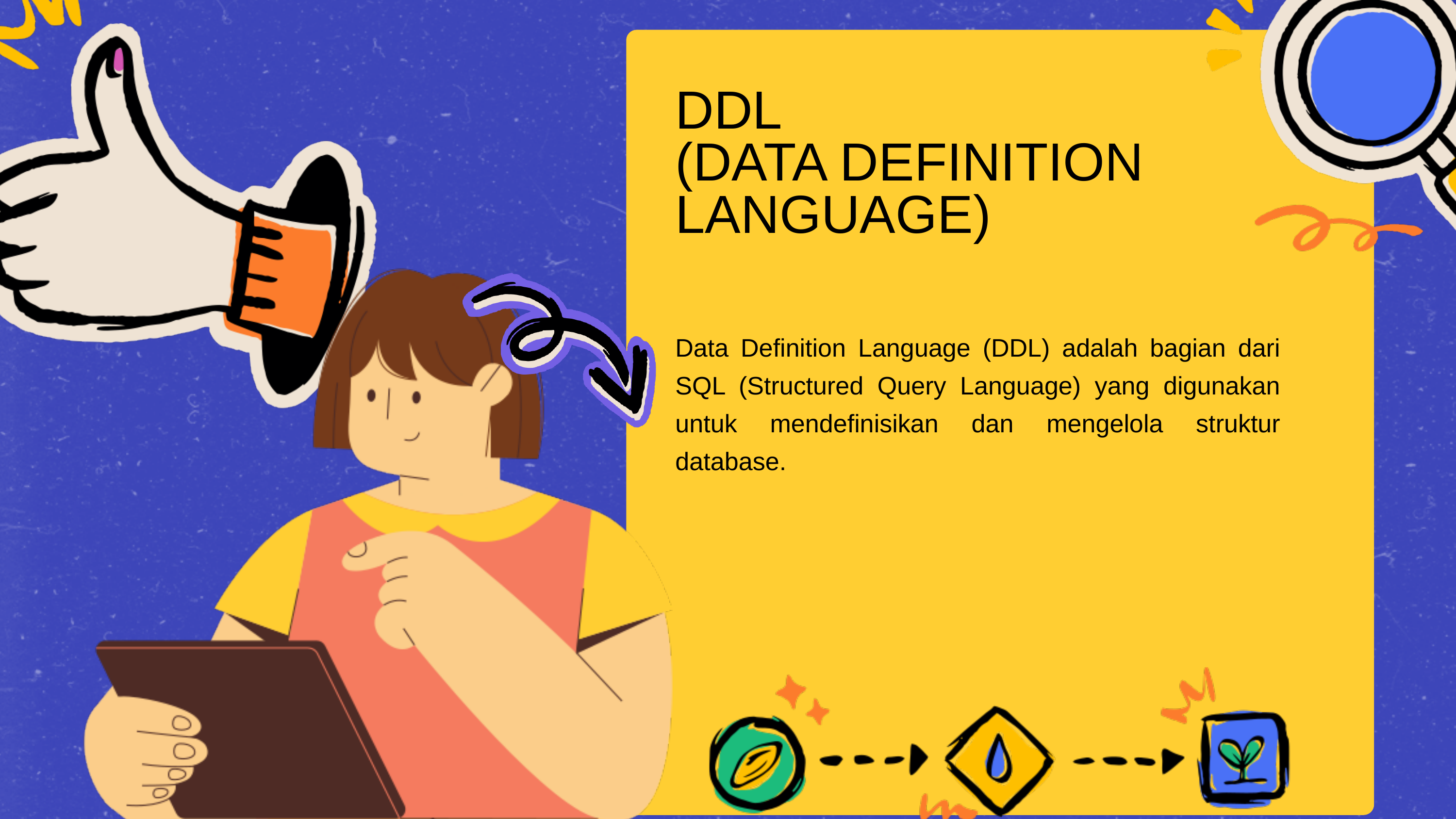

DDL
(DATA DEFINITION LANGUAGE)

Data Definition Language (DDL) adalah bagian dari SQL (Structured Query Language) yang digunakan untuk mendefinisikan dan mengelola struktur database.